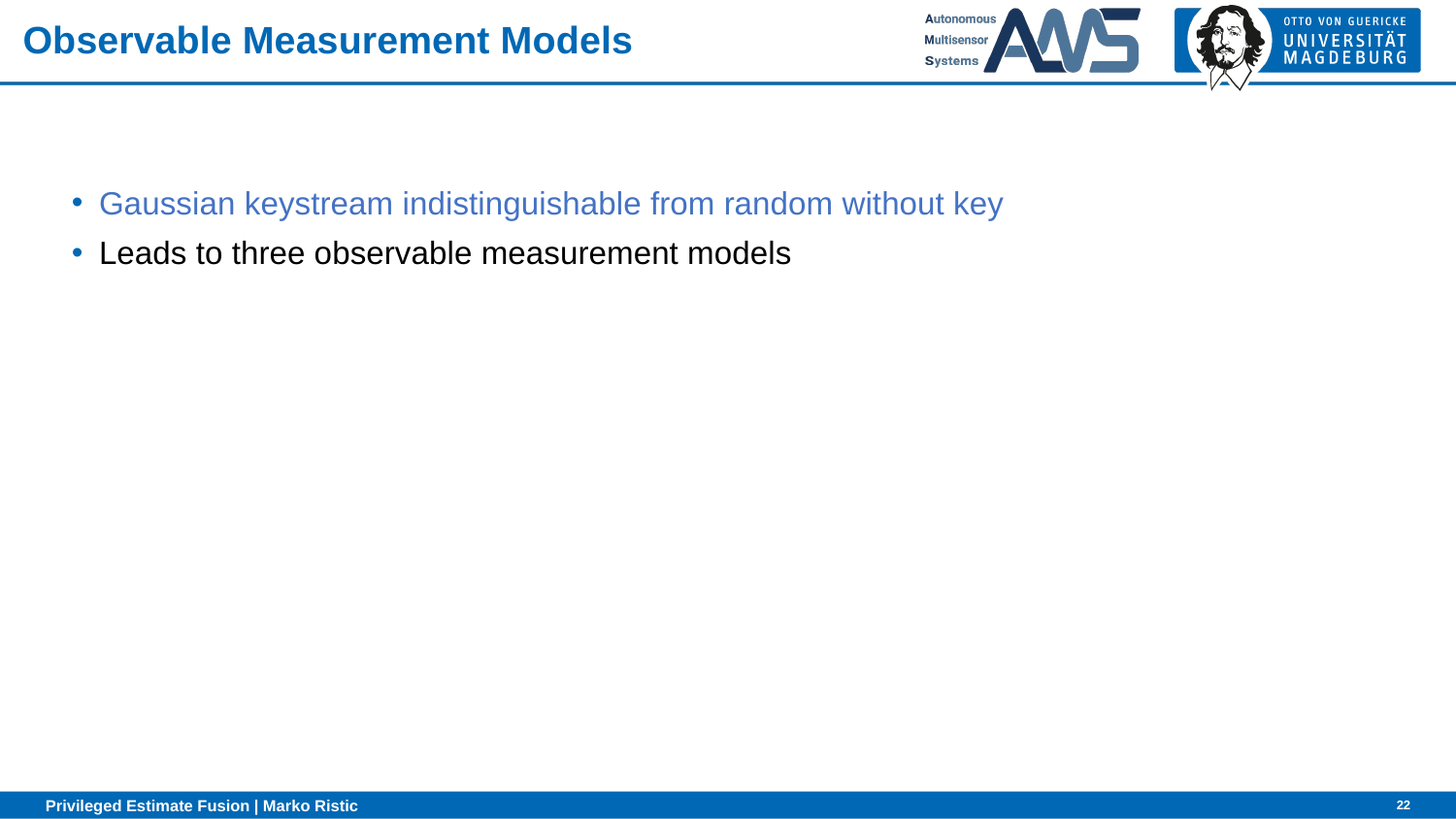

# Observable Measurement Models
Gaussian keystream indistinguishable from random without key
Leads to three observable measurement models
22
Privileged Estimate Fusion | Marko Ristic